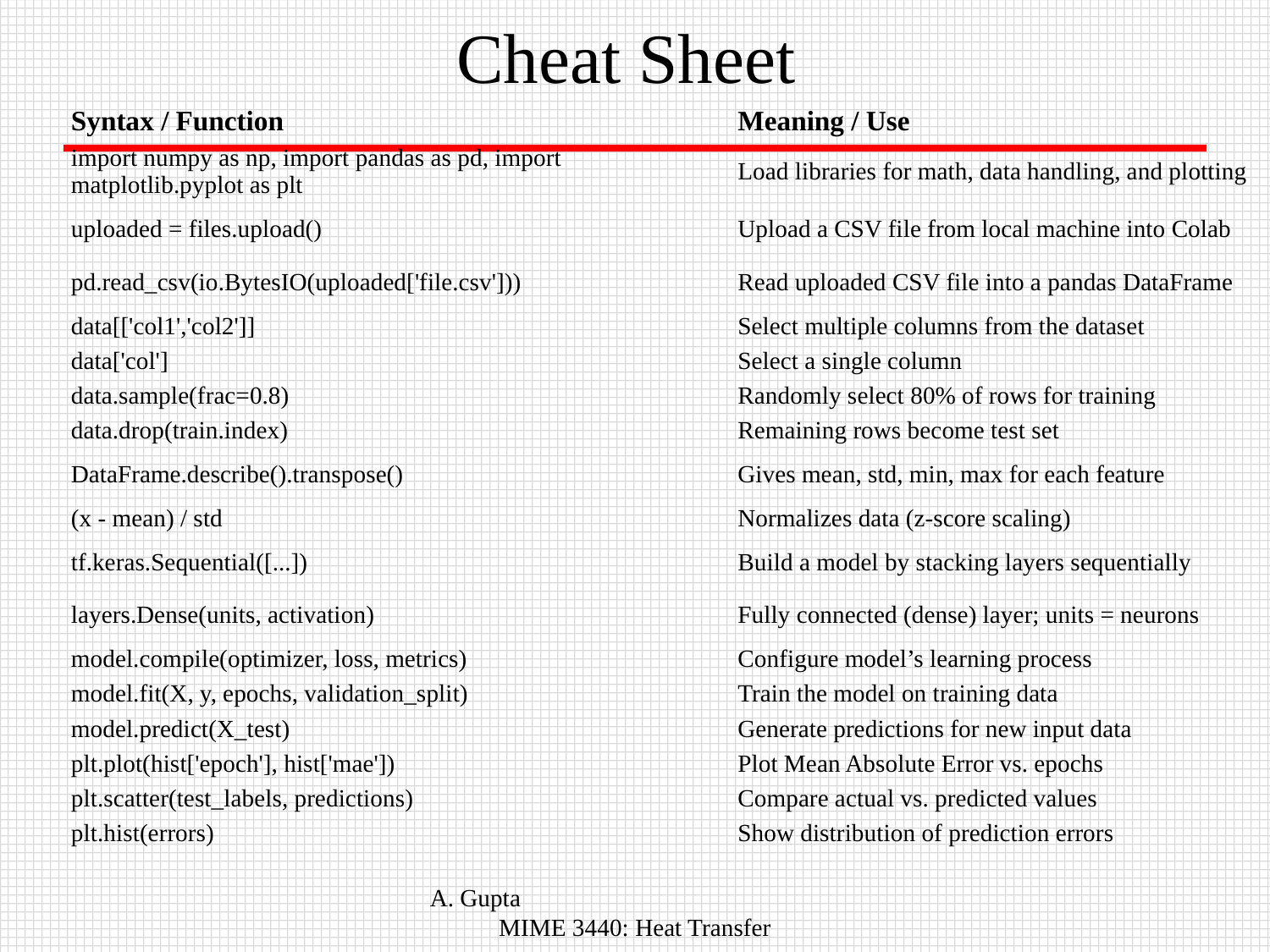

Cheat Sheet
| Syntax / Function | Meaning / Use |
| --- | --- |
| import numpy as np, import pandas as pd, import matplotlib.pyplot as plt | Load libraries for math, data handling, and plotting |
| uploaded = files.upload() | Upload a CSV file from local machine into Colab |
| pd.read\_csv(io.BytesIO(uploaded['file.csv'])) | Read uploaded CSV file into a pandas DataFrame |
| data[['col1','col2']] | Select multiple columns from the dataset |
| data['col'] | Select a single column |
| data.sample(frac=0.8) | Randomly select 80% of rows for training |
| data.drop(train.index) | Remaining rows become test set |
| DataFrame.describe().transpose() | Gives mean, std, min, max for each feature |
| (x - mean) / std | Normalizes data (z-score scaling) |
| tf.keras.Sequential([...]) | Build a model by stacking layers sequentially |
| layers.Dense(units, activation) | Fully connected (dense) layer; units = neurons |
| model.compile(optimizer, loss, metrics) | Configure model’s learning process |
| model.fit(X, y, epochs, validation\_split) | Train the model on training data |
| model.predict(X\_test) | Generate predictions for new input data |
| plt.plot(hist['epoch'], hist['mae']) | Plot Mean Absolute Error vs. epochs |
| plt.scatter(test\_labels, predictions) | Compare actual vs. predicted values |
| plt.hist(errors) | Show distribution of prediction errors |
A. Gupta                                                     MIME 3440: Heat Transfer